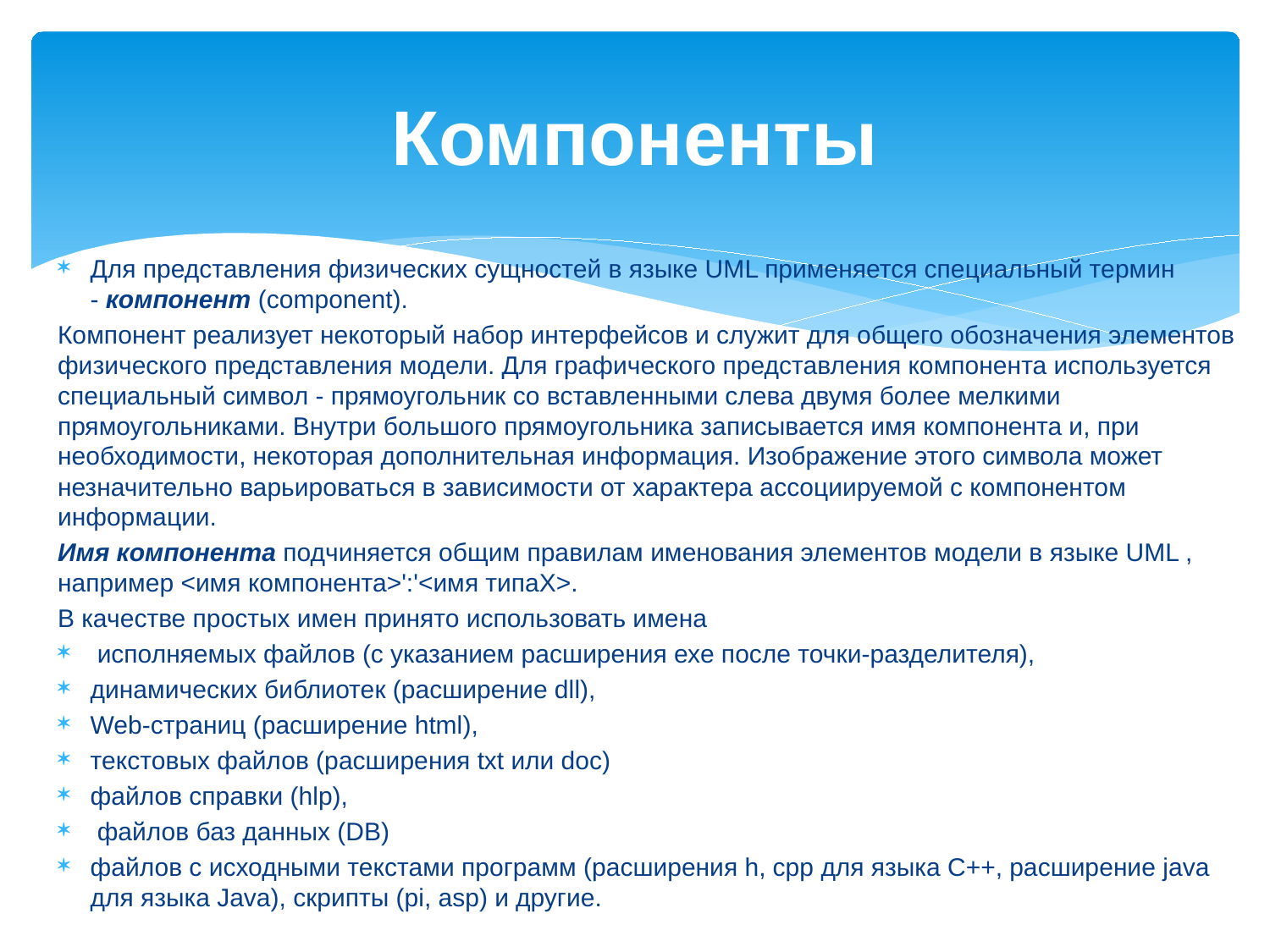

# Компоненты
Для представления физических сущностей в языке UML применяется специальный термин - компонент (component).
Компонент реализует некоторый набор интерфейсов и служит для общего обозначения элементов физического представления модели. Для графического представления компонента используется специальный символ - прямоугольник со вставленными слева двумя более мелкими прямоугольниками. Внутри большого прямоугольника записывается имя компонента и, при необходимости, некоторая дополнительная информация. Изображение этого символа может незначительно варьироваться в зависимости от характера ассоциируемой с компонентом информации.
Имя компонента подчиняется общим правилам именования элементов модели в языке UML , например <имя компонента>':'<имя типаХ>.
В качестве простых имен принято использовать имена
 исполняемых файлов (с указанием расширения ехе после точки-разделителя),
динамических библиотек (расширение dll),
Web-страниц (расширение html),
текстовых файлов (расширения txt или doc)
файлов справки (hlp),
 файлов баз данных (DB)
файлов с исходными текстами программ (расширения h, cpp для языка C++, расширение java для языка Java), скрипты (pi, asp) и другие.